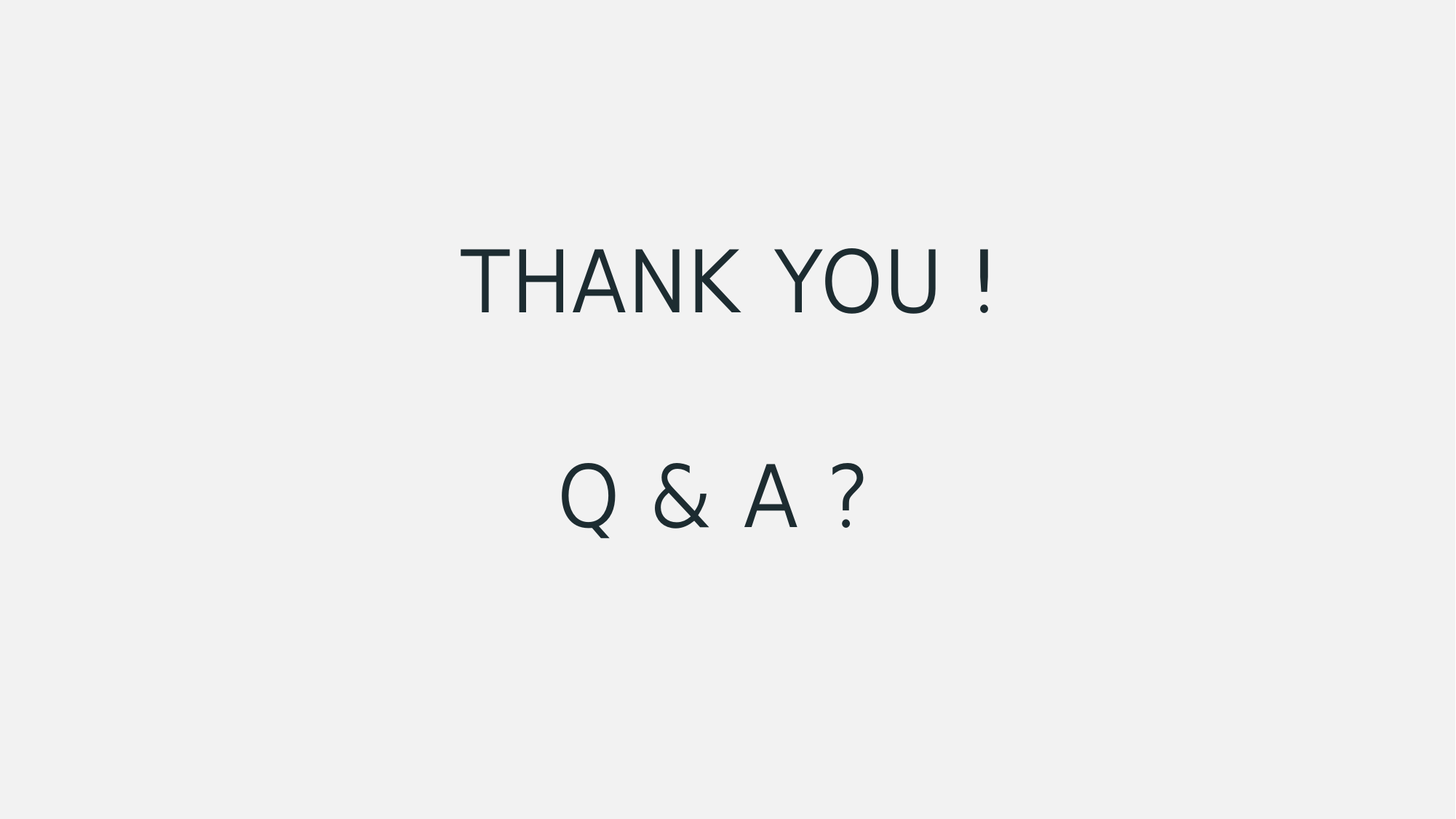

Thank You !

Q & A ?